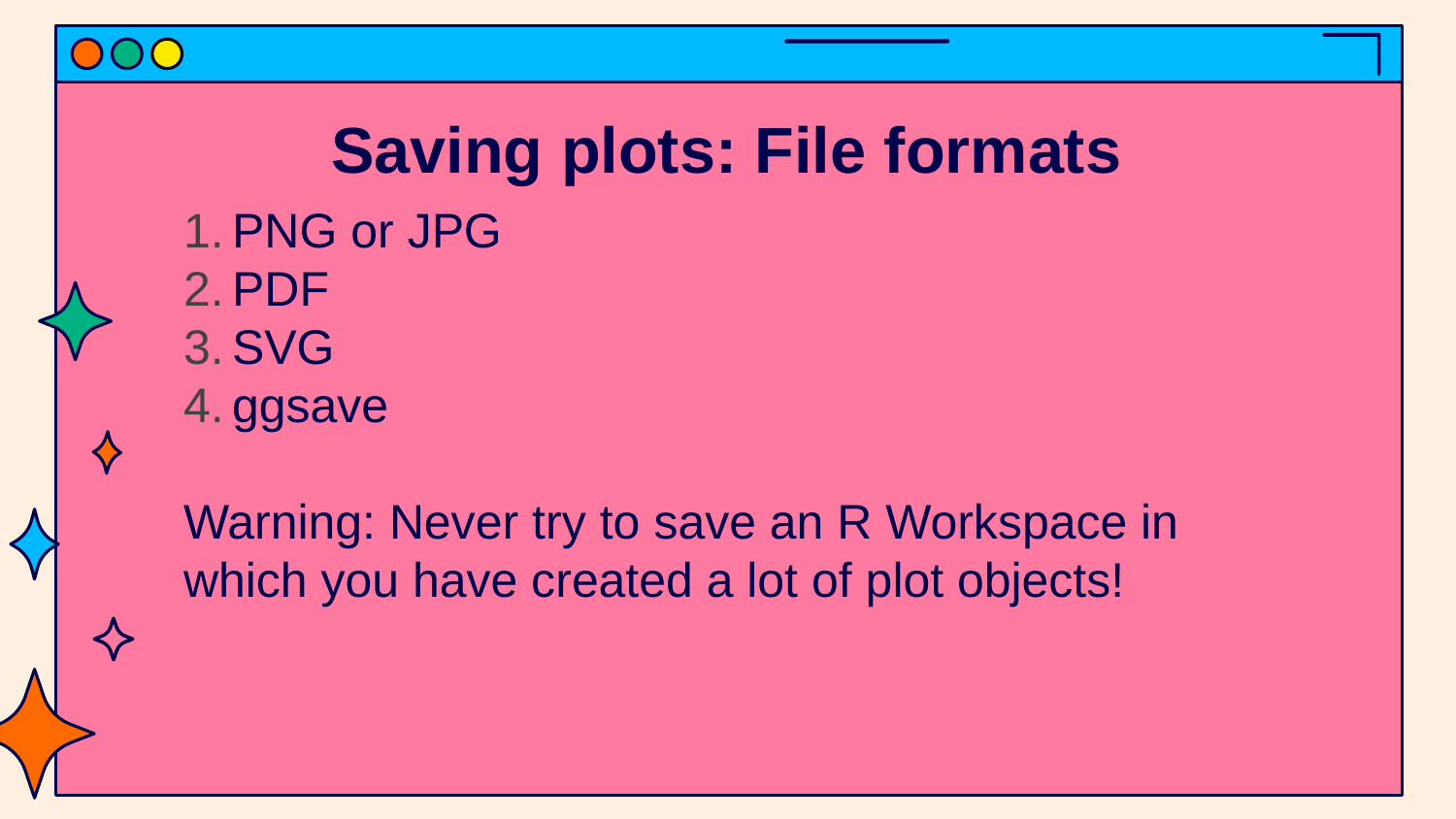

# Saving plots: File formats
PNG or JPG
PDF
SVG
ggsave

Warning: Never try to save an R Workspace in which you have created a lot of plot objects!